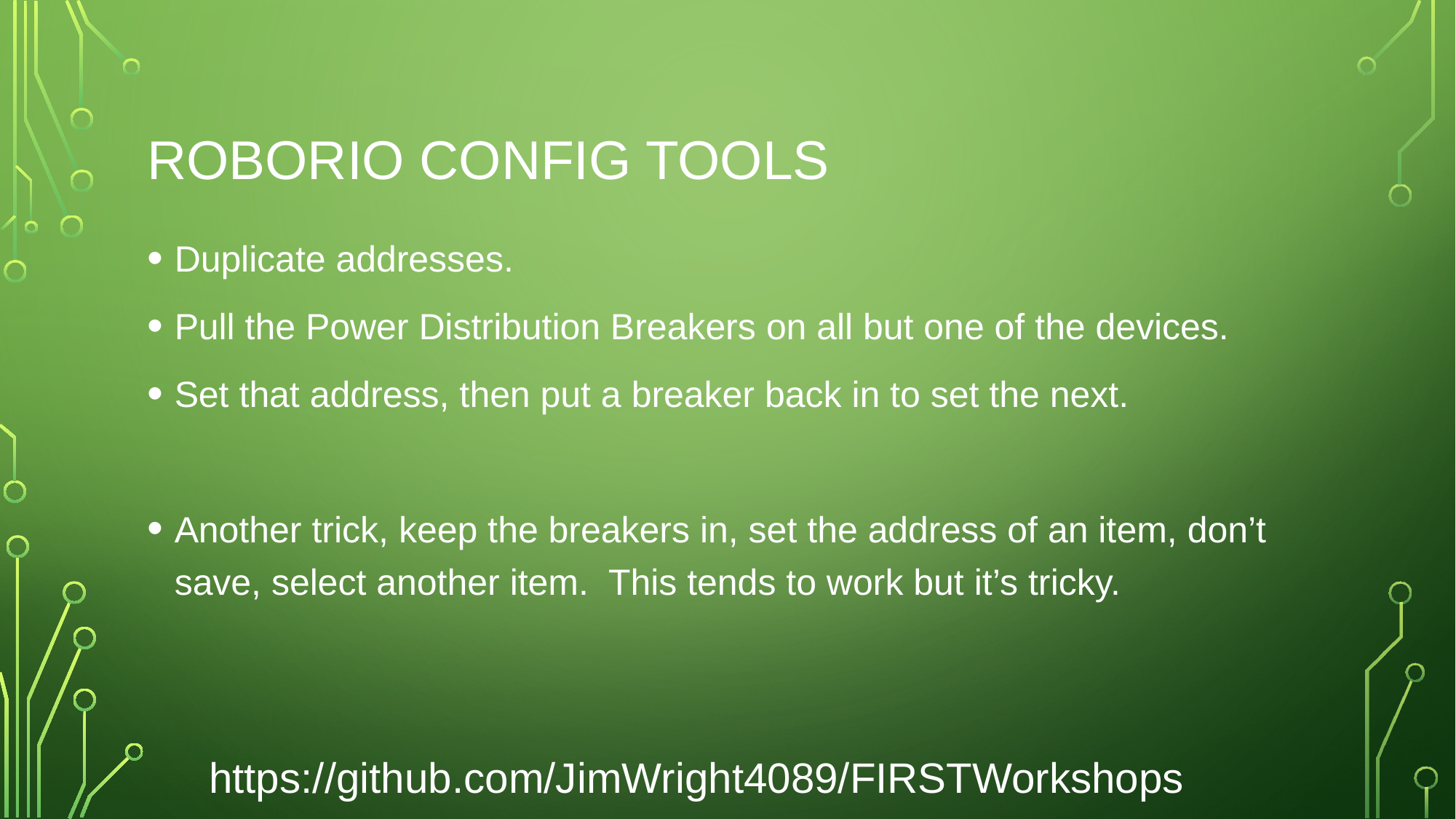

# Roborio config tools
Duplicate addresses.
Pull the Power Distribution Breakers on all but one of the devices.
Set that address, then put a breaker back in to set the next.

Another trick, keep the breakers in, set the address of an item, don’t save, select another item.  This tends to work but it’s tricky.

https://github.com/JimWright4089/FIRSTWorkshops